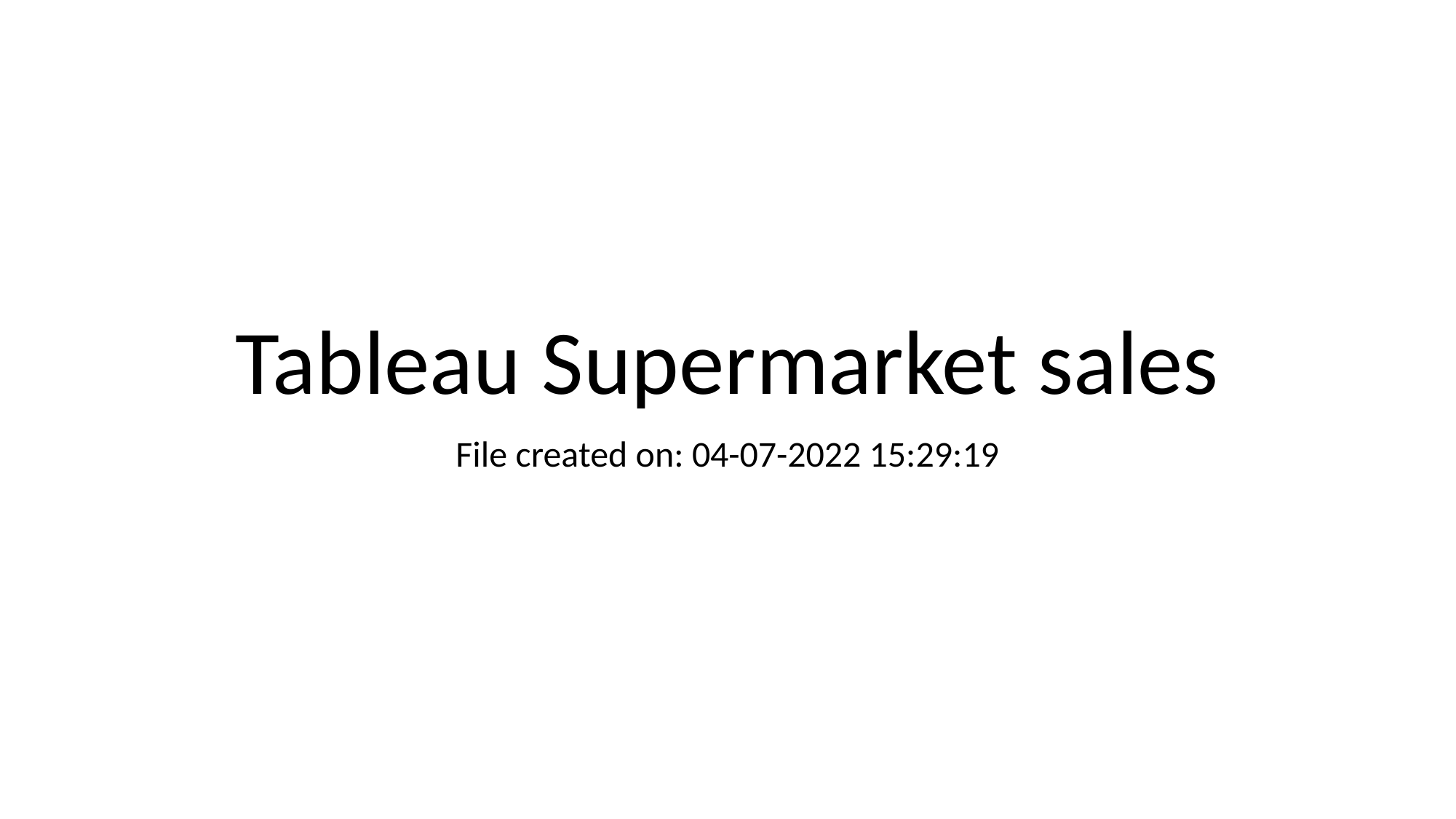

# Tableau Supermarket sales
File created on: 04-07-2022 15:29:19